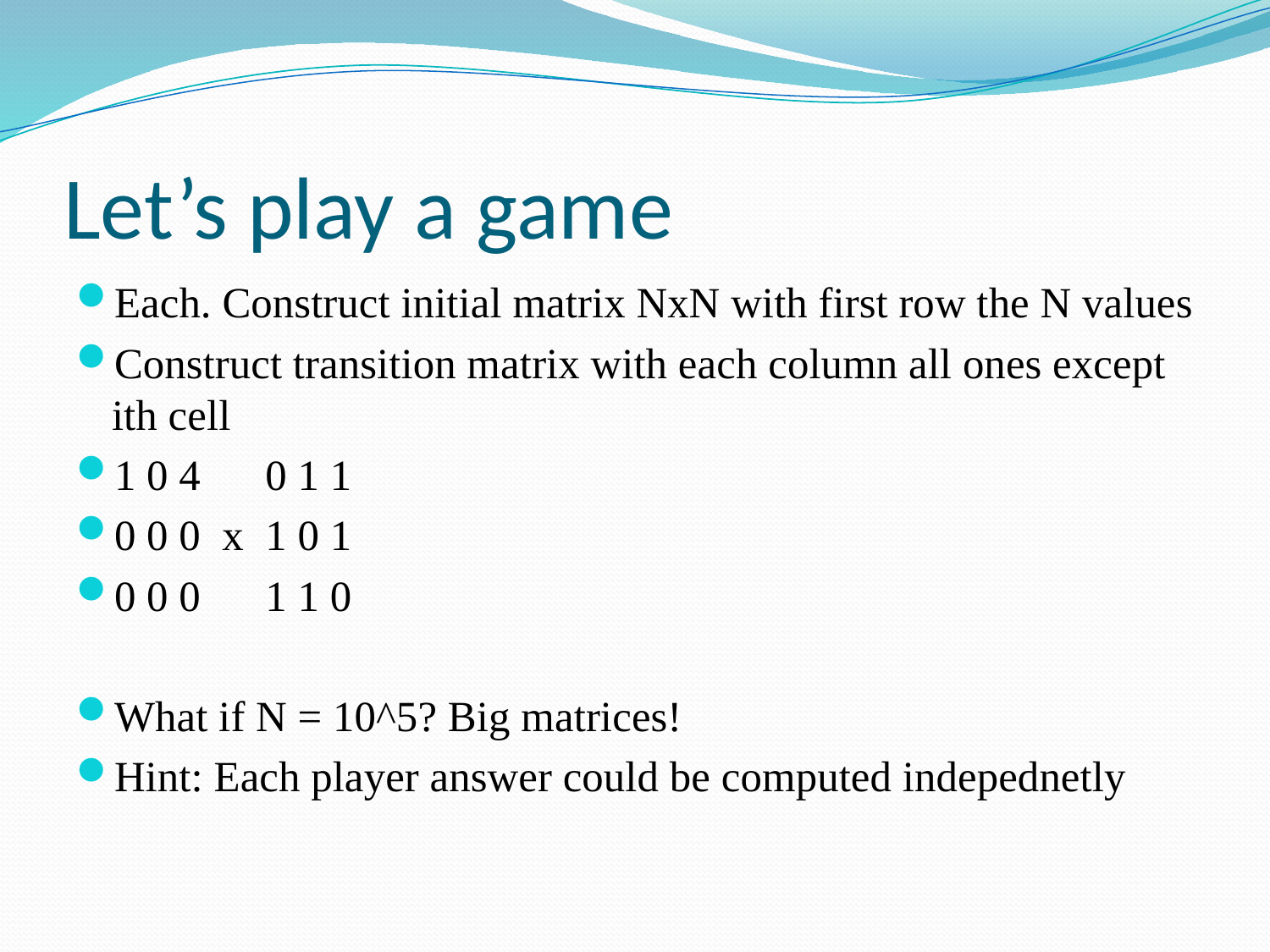

# Let’s play a game
Each. Construct initial matrix NxN with first row the N values
Construct transition matrix with each column all ones except ith cell
1 0 4      0 1 1
0 0 0  x  1 0 1
0 0 0      1 1 0

What if N = 10^5? Big matrices!
Hint: Each player answer could be computed indepednetly